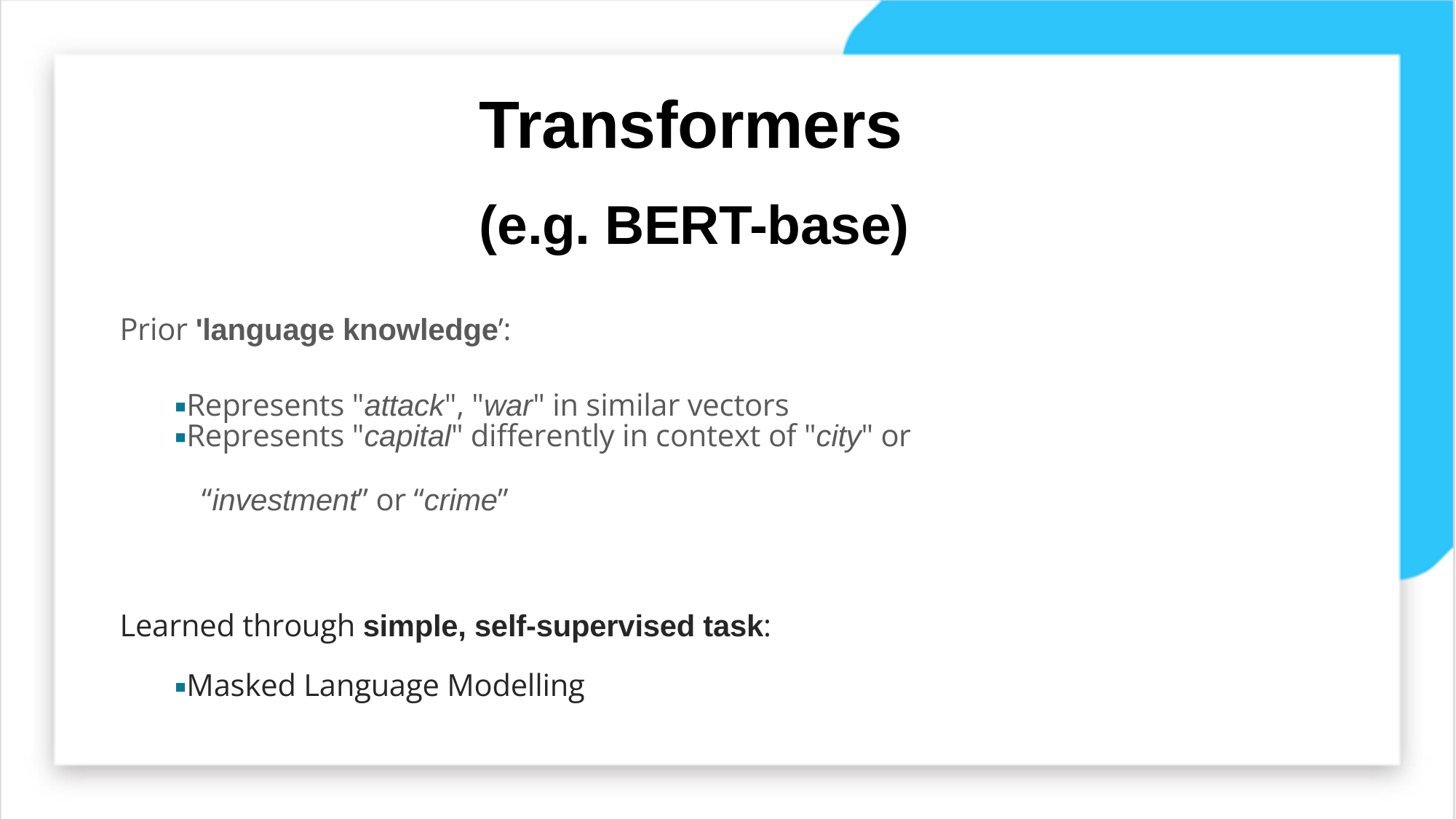

Transformers
(e.g. BERT-base)
Prior 'language knowledge’:
▪Represents "attack", "war" in similar vectors
▪Represents "capital" differently in context of "city" or
“investment” or “crime”
Learned through simple, self-supervised task:
▪Masked Language Modelling